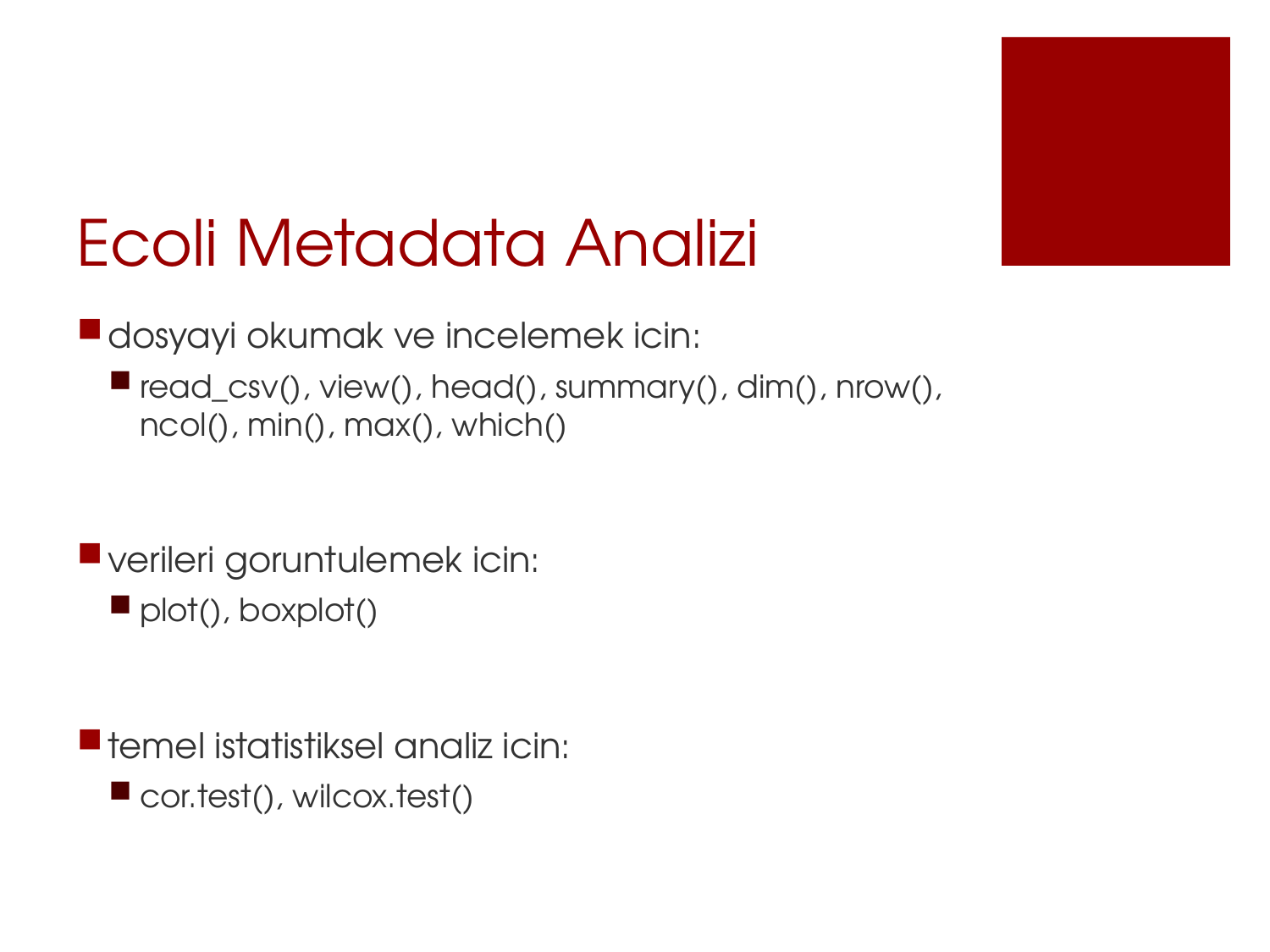

# Ecoli Metadata Analizi
dosyayi okumak ve incelemek icin:
read_csv(), view(), head(), summary(), dim(), nrow(), ncol(), min(), max(), which()

verileri goruntulemek icin:
plot(), boxplot()

temel istatistiksel analiz icin:
cor.test(), wilcox.test()